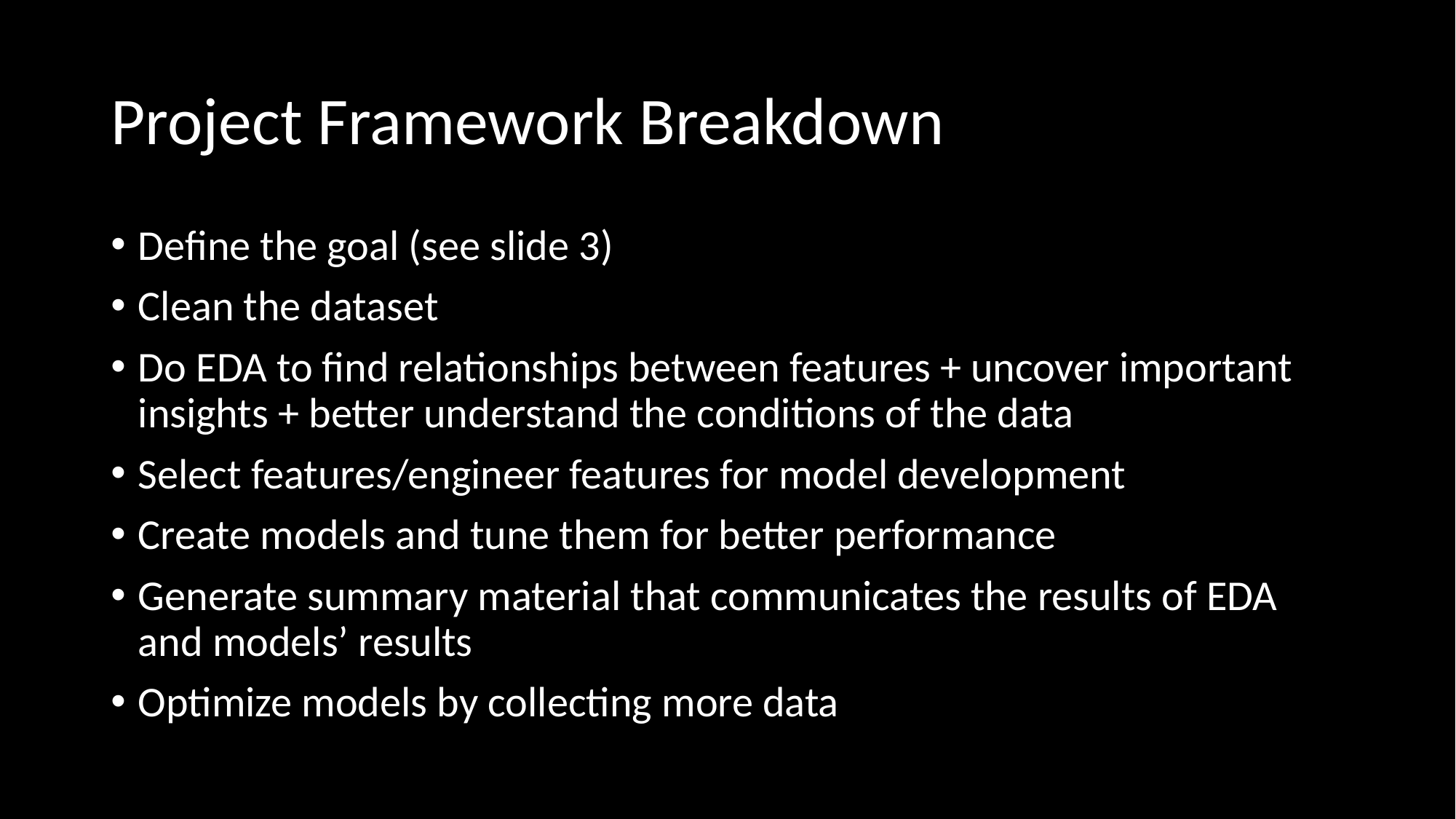

# Project Framework Breakdown
Define the goal (see slide 3)
Clean the dataset
Do EDA to find relationships between features + uncover important insights + better understand the conditions of the data
Select features/engineer features for model development
Create models and tune them for better performance
Generate summary material that communicates the results of EDA and models’ results
Optimize models by collecting more data